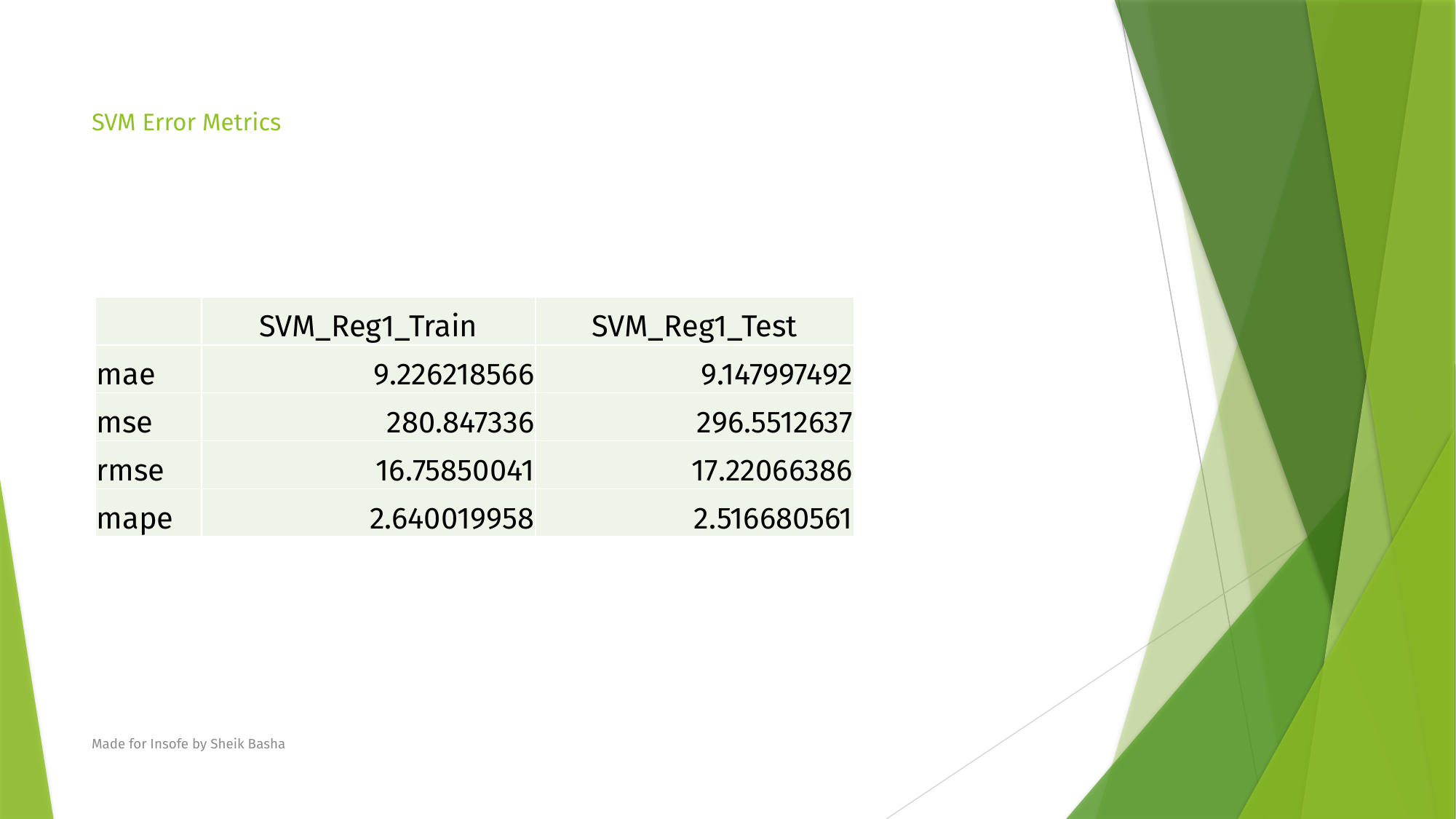

# SVM Error Metrics
|  | SVM\_Reg1\_Train | SVM\_Reg1\_Test |
| --- | --- | --- |
| mae | 9.226218566 | 9.147997492 |
| mse | 280.847336 | 296.5512637 |
| rmse | 16.75850041 | 17.22066386 |
| mape | 2.640019958 | 2.516680561 |
Made for Insofe by Sheik Basha